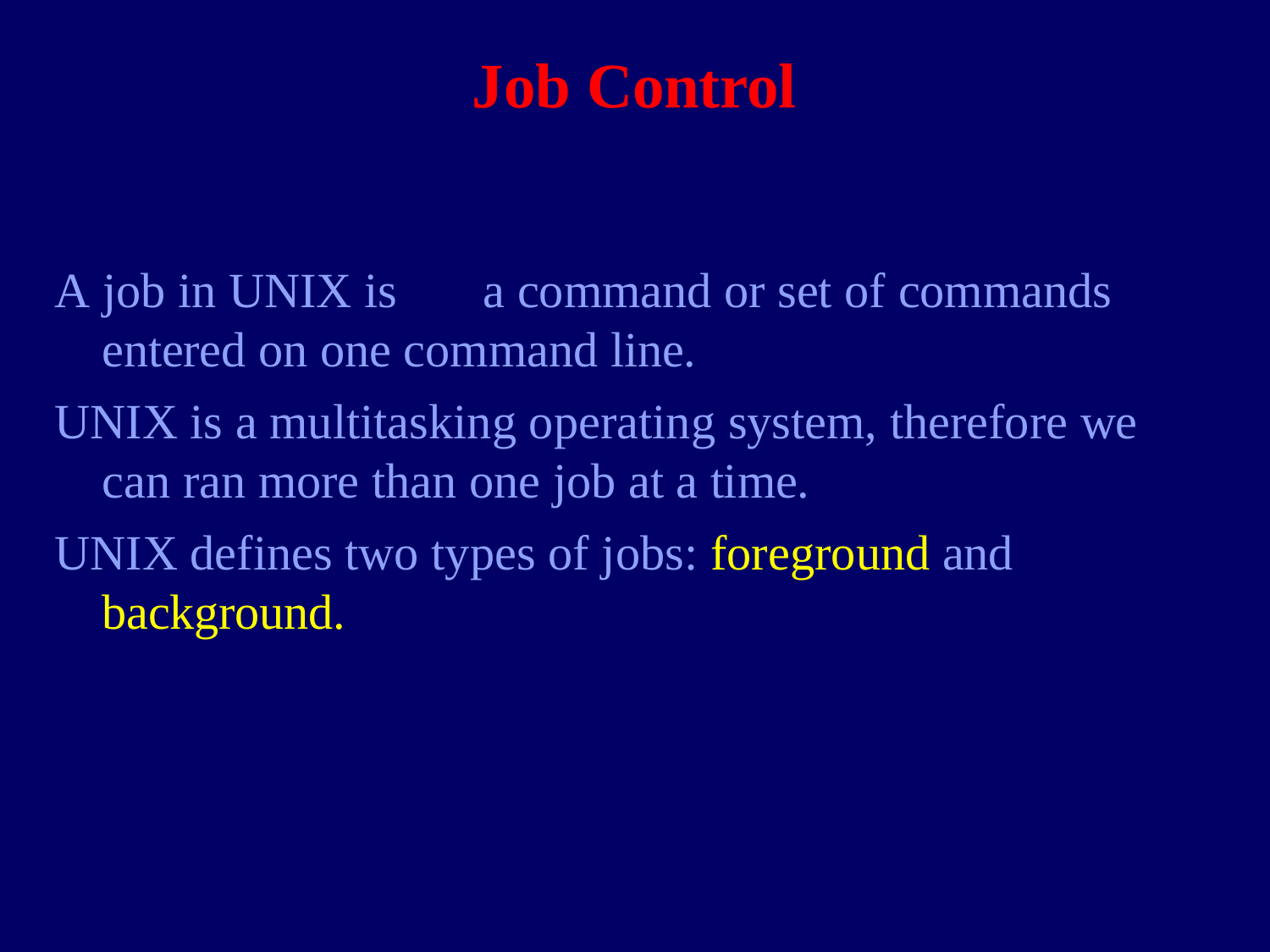

# Job Control
A job in UNIX is	a command or set of commands entered on one command line.
UNIX is a multitasking operating system, therefore we can ran more than one job at a time.
UNIX defines two types of jobs: foreground and background.